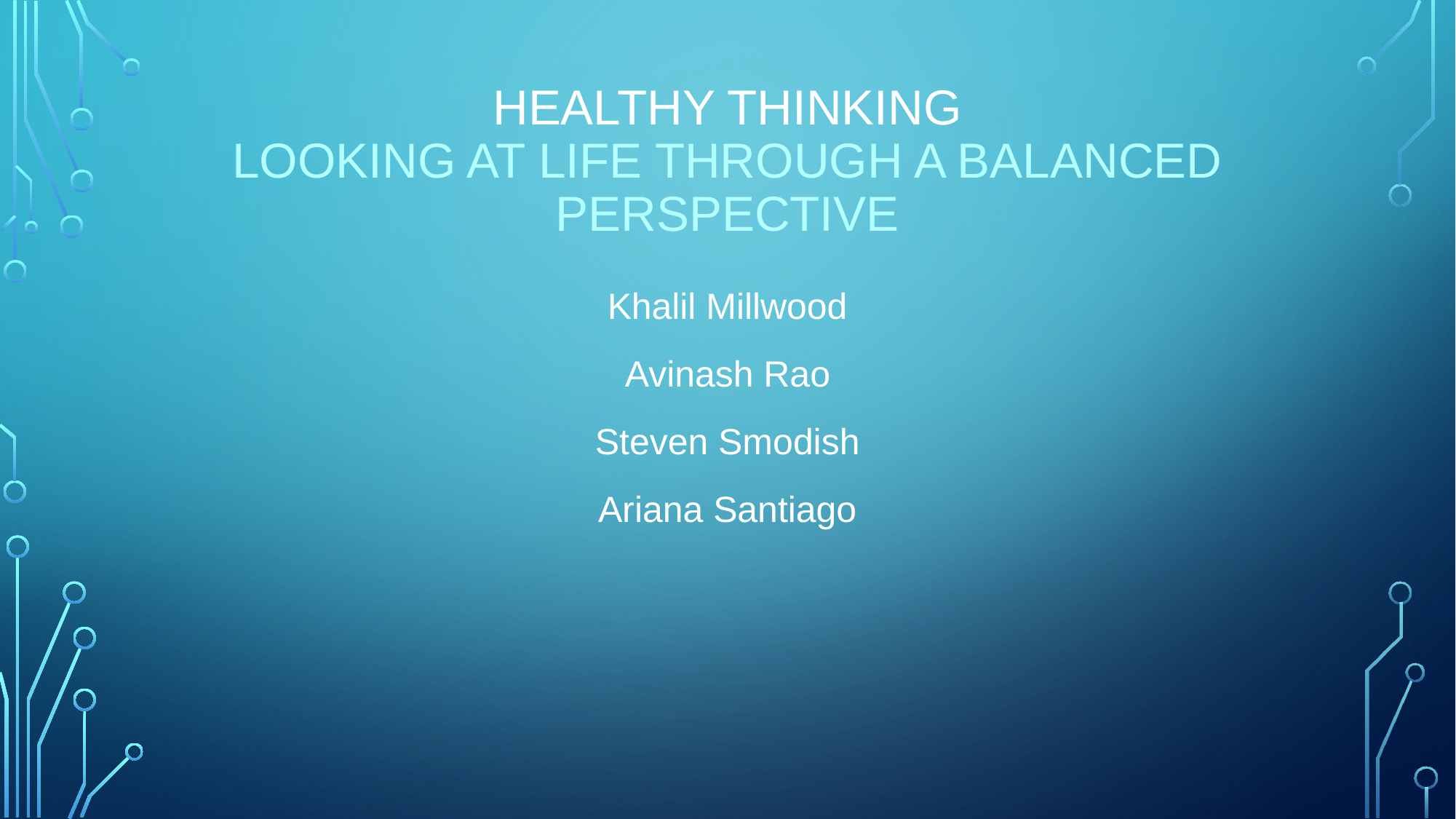

# HEALTHY THINKING LOOKING AT LIFE THROUGH A BALANCED PERSPECTIVE
Khalil Millwood
Avinash Rao
Steven Smodish
Ariana Santiago